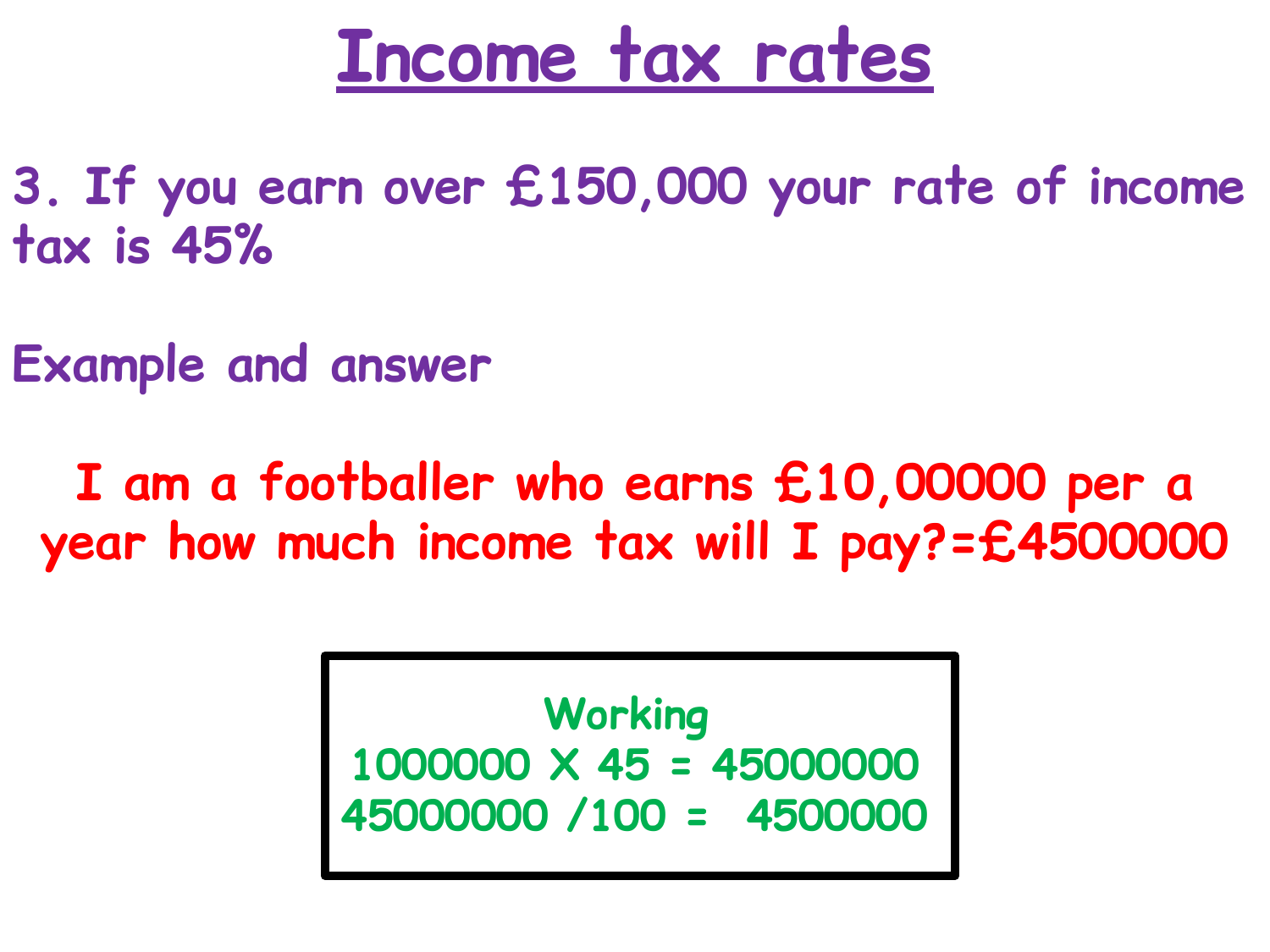

Income tax rates

3. If you earn over £150,000 your rate of income tax is 45%

Example and answer

I am a footballer who earns £10,00000 per a year how much income tax will I pay?=£4500000

Working
1000000 X 45 = 45000000
45000000 /100 =  4500000